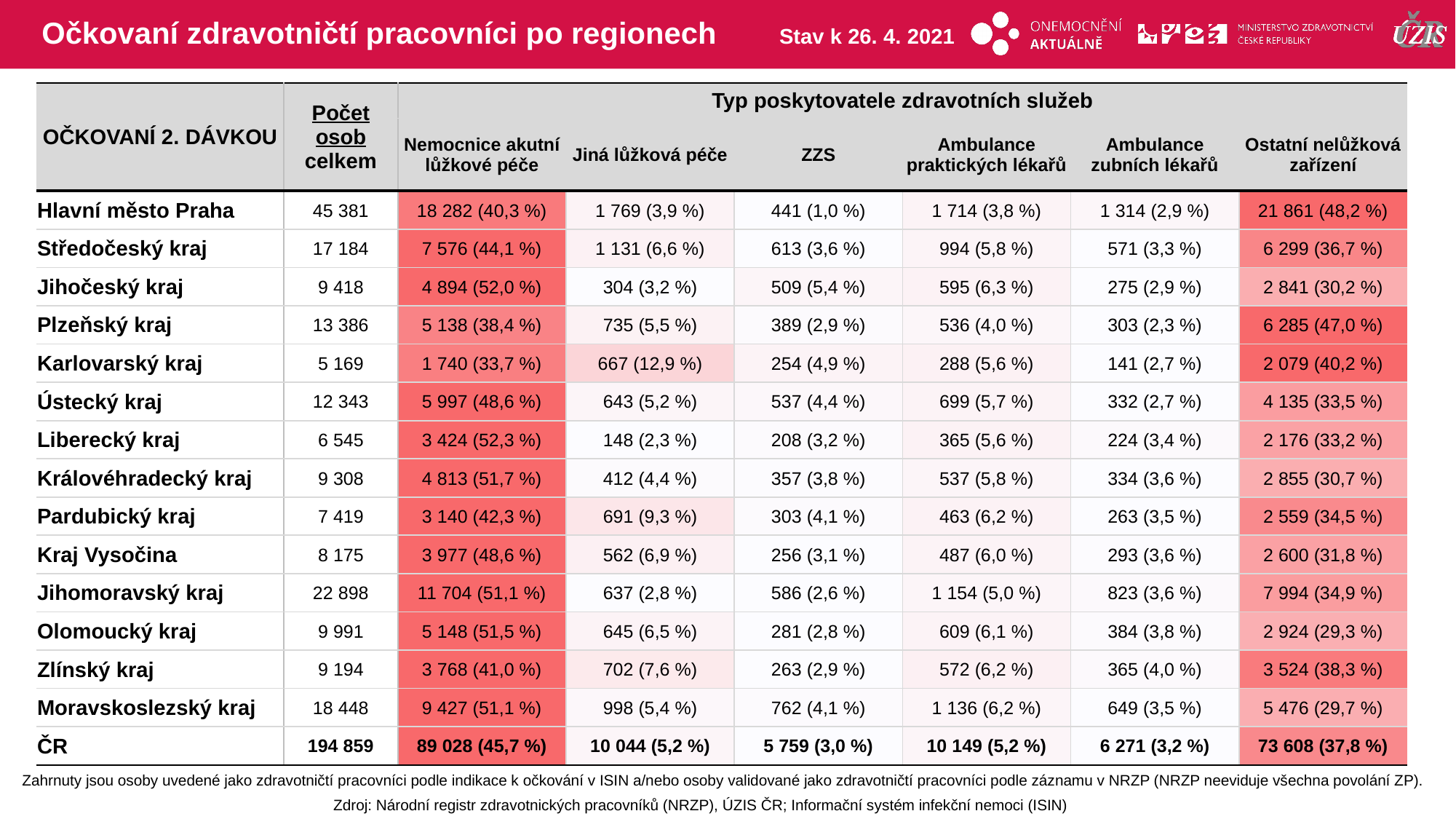

# Očkovaní zdravotničtí pracovníci po regionech
Stav k 26. 4. 2021
| OČKOVANÍ 2. DÁVKOU | Počet osob celkem | Typ poskytovatele zdravotních služeb |  |  |  |  |  |
| --- | --- | --- | --- | --- | --- | --- | --- |
|  |  | Nemocnice akutní lůžkové péče | Jiná lůžková péče | ZZS | Ambulance praktických lékařů | Ambulance zubních lékařů | Ostatní nelůžková zařízení |
| Hlavní město Praha | 45 381 | 18 282 (40,3 %) | 1 769 (3,9 %) | 441 (1,0 %) | 1 714 (3,8 %) | 1 314 (2,9 %) | 21 861 (48,2 %) |
| Středočeský kraj | 17 184 | 7 576 (44,1 %) | 1 131 (6,6 %) | 613 (3,6 %) | 994 (5,8 %) | 571 (3,3 %) | 6 299 (36,7 %) |
| Jihočeský kraj | 9 418 | 4 894 (52,0 %) | 304 (3,2 %) | 509 (5,4 %) | 595 (6,3 %) | 275 (2,9 %) | 2 841 (30,2 %) |
| Plzeňský kraj | 13 386 | 5 138 (38,4 %) | 735 (5,5 %) | 389 (2,9 %) | 536 (4,0 %) | 303 (2,3 %) | 6 285 (47,0 %) |
| Karlovarský kraj | 5 169 | 1 740 (33,7 %) | 667 (12,9 %) | 254 (4,9 %) | 288 (5,6 %) | 141 (2,7 %) | 2 079 (40,2 %) |
| Ústecký kraj | 12 343 | 5 997 (48,6 %) | 643 (5,2 %) | 537 (4,4 %) | 699 (5,7 %) | 332 (2,7 %) | 4 135 (33,5 %) |
| Liberecký kraj | 6 545 | 3 424 (52,3 %) | 148 (2,3 %) | 208 (3,2 %) | 365 (5,6 %) | 224 (3,4 %) | 2 176 (33,2 %) |
| Královéhradecký kraj | 9 308 | 4 813 (51,7 %) | 412 (4,4 %) | 357 (3,8 %) | 537 (5,8 %) | 334 (3,6 %) | 2 855 (30,7 %) |
| Pardubický kraj | 7 419 | 3 140 (42,3 %) | 691 (9,3 %) | 303 (4,1 %) | 463 (6,2 %) | 263 (3,5 %) | 2 559 (34,5 %) |
| Kraj Vysočina | 8 175 | 3 977 (48,6 %) | 562 (6,9 %) | 256 (3,1 %) | 487 (6,0 %) | 293 (3,6 %) | 2 600 (31,8 %) |
| Jihomoravský kraj | 22 898 | 11 704 (51,1 %) | 637 (2,8 %) | 586 (2,6 %) | 1 154 (5,0 %) | 823 (3,6 %) | 7 994 (34,9 %) |
| Olomoucký kraj | 9 991 | 5 148 (51,5 %) | 645 (6,5 %) | 281 (2,8 %) | 609 (6,1 %) | 384 (3,8 %) | 2 924 (29,3 %) |
| Zlínský kraj | 9 194 | 3 768 (41,0 %) | 702 (7,6 %) | 263 (2,9 %) | 572 (6,2 %) | 365 (4,0 %) | 3 524 (38,3 %) |
| Moravskoslezský kraj | 18 448 | 9 427 (51,1 %) | 998 (5,4 %) | 762 (4,1 %) | 1 136 (6,2 %) | 649 (3,5 %) | 5 476 (29,7 %) |
| ČR | 194 859 | 89 028 (45,7 %) | 10 044 (5,2 %) | 5 759 (3,0 %) | 10 149 (5,2 %) | 6 271 (3,2 %) | 73 608 (37,8 %) |
|  |  |  |  |  |  |
| --- | --- | --- | --- | --- | --- |
|  |  |  |  |  |  |
|  |  |  |  |  |  |
|  |  |  |  |  |  |
|  |  |  |  |  |  |
|  |  |  |  |  |  |
|  |  |  |  |  |  |
|  |  |  |  |  |  |
|  |  |  |  |  |  |
|  |  |  |  |  |  |
|  |  |  |  |  |  |
|  |  |  |  |  |  |
|  |  |  |  |  |  |
|  |  |  |  |  |  |
|  |  |  |  |  |  |
Zahrnuty jsou osoby uvedené jako zdravotničtí pracovníci podle indikace k očkování v ISIN a/nebo osoby validované jako zdravotničtí pracovníci podle záznamu v NRZP (NRZP neeviduje všechna povolání ZP).
Zdroj: Národní registr zdravotnických pracovníků (NRZP), ÚZIS ČR; Informační systém infekční nemoci (ISIN)